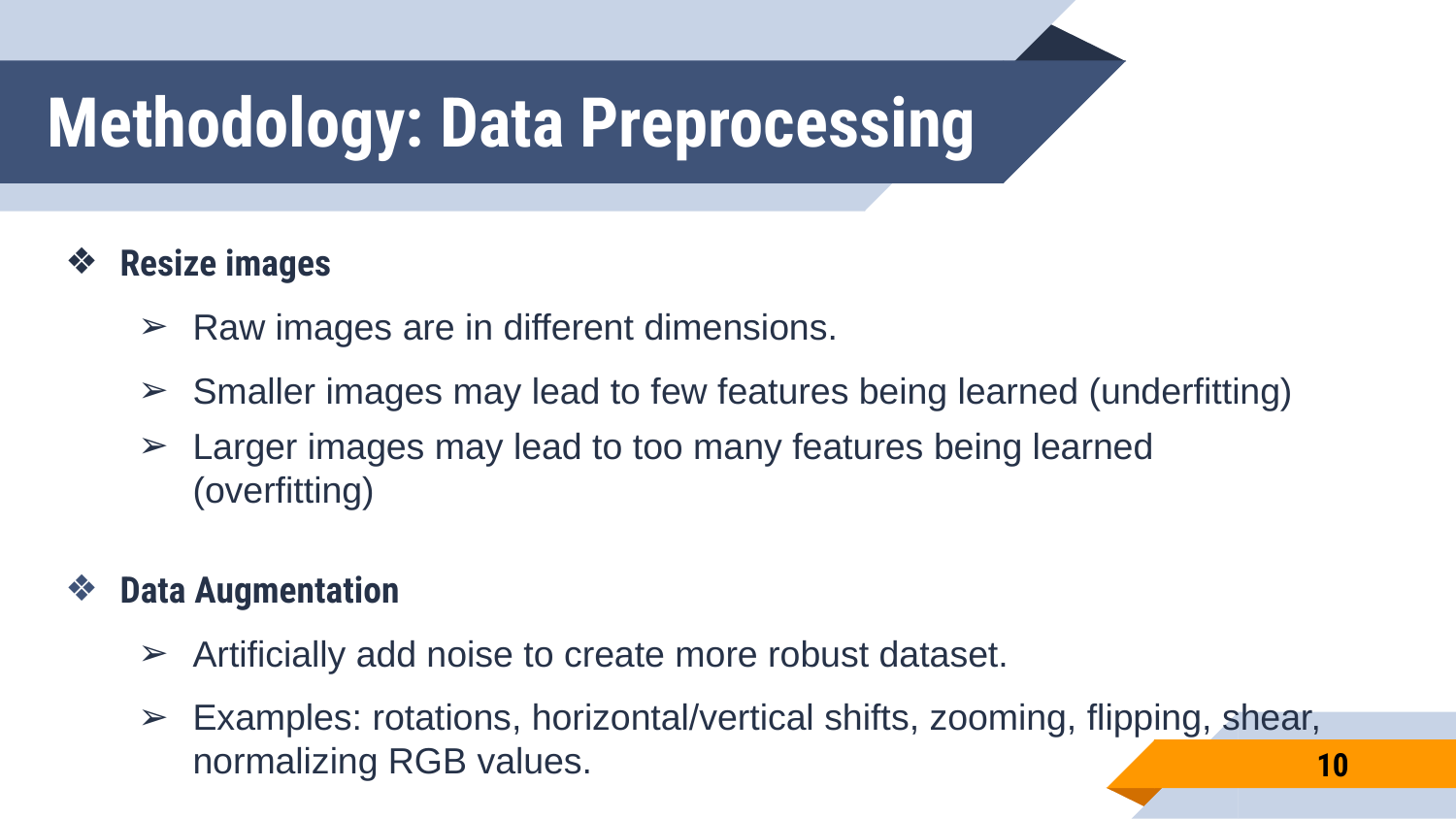

Methodology: Data Preprocessing
Resize images
Raw images are in different dimensions.
Smaller images may lead to few features being learned (underfitting)
Larger images may lead to too many features being learned (overfitting)

Data Augmentation
Artificially add noise to create more robust dataset.
Examples: rotations, horizontal/vertical shifts, zooming, flipping, shear, normalizing RGB values.

10